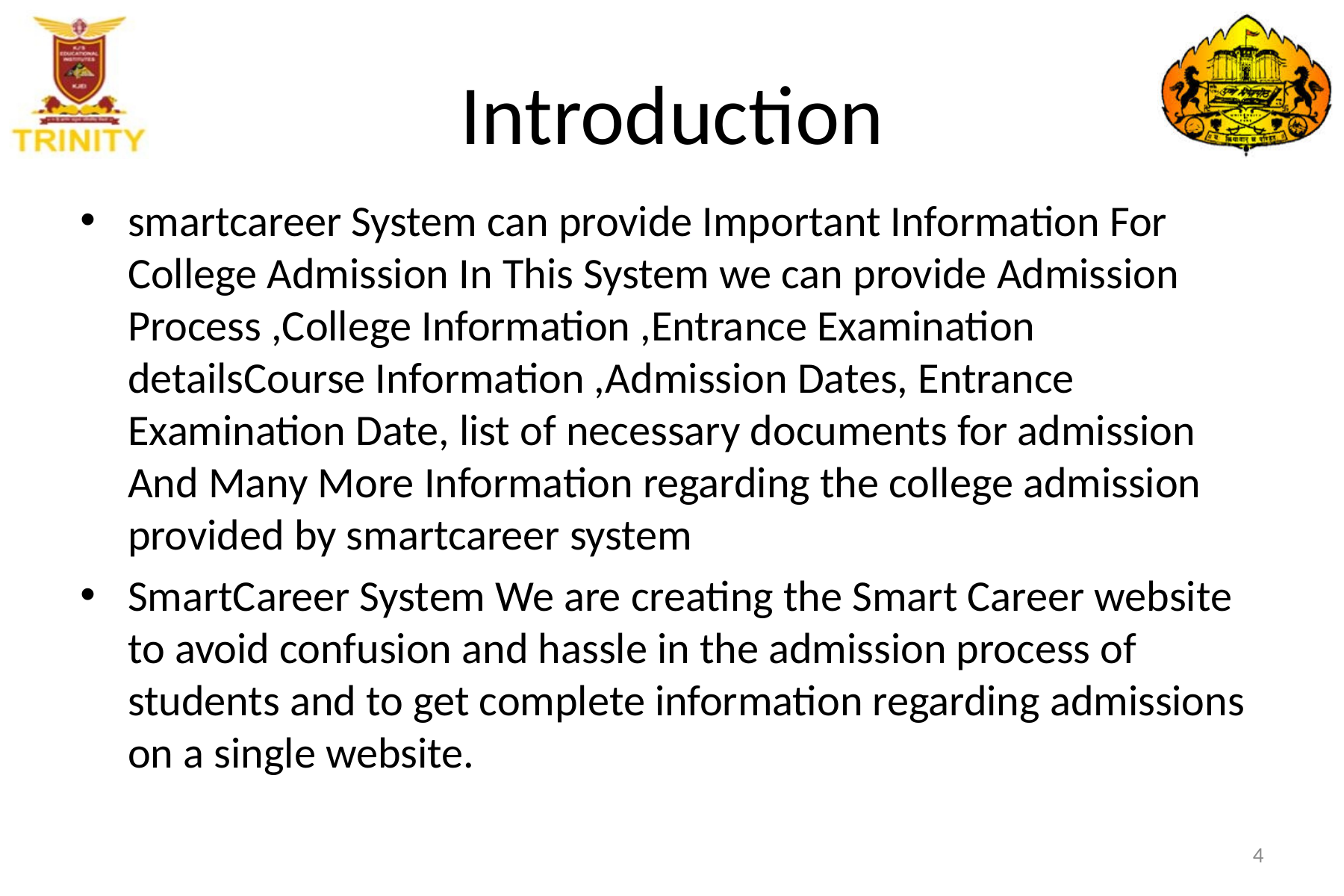

# Introduction
smartcareer System can provide Important Information For College Admission In This System we can provide Admission Process ,College Information ,Entrance Examination detailsCourse Information ,Admission Dates, Entrance Examination Date, list of necessary documents for admission And Many More Information regarding the college admission provided by smartcareer system
SmartCareer System We are creating the Smart Career website to avoid confusion and hassle in the admission process of students and to get complete information regarding admissions on a single website.

4